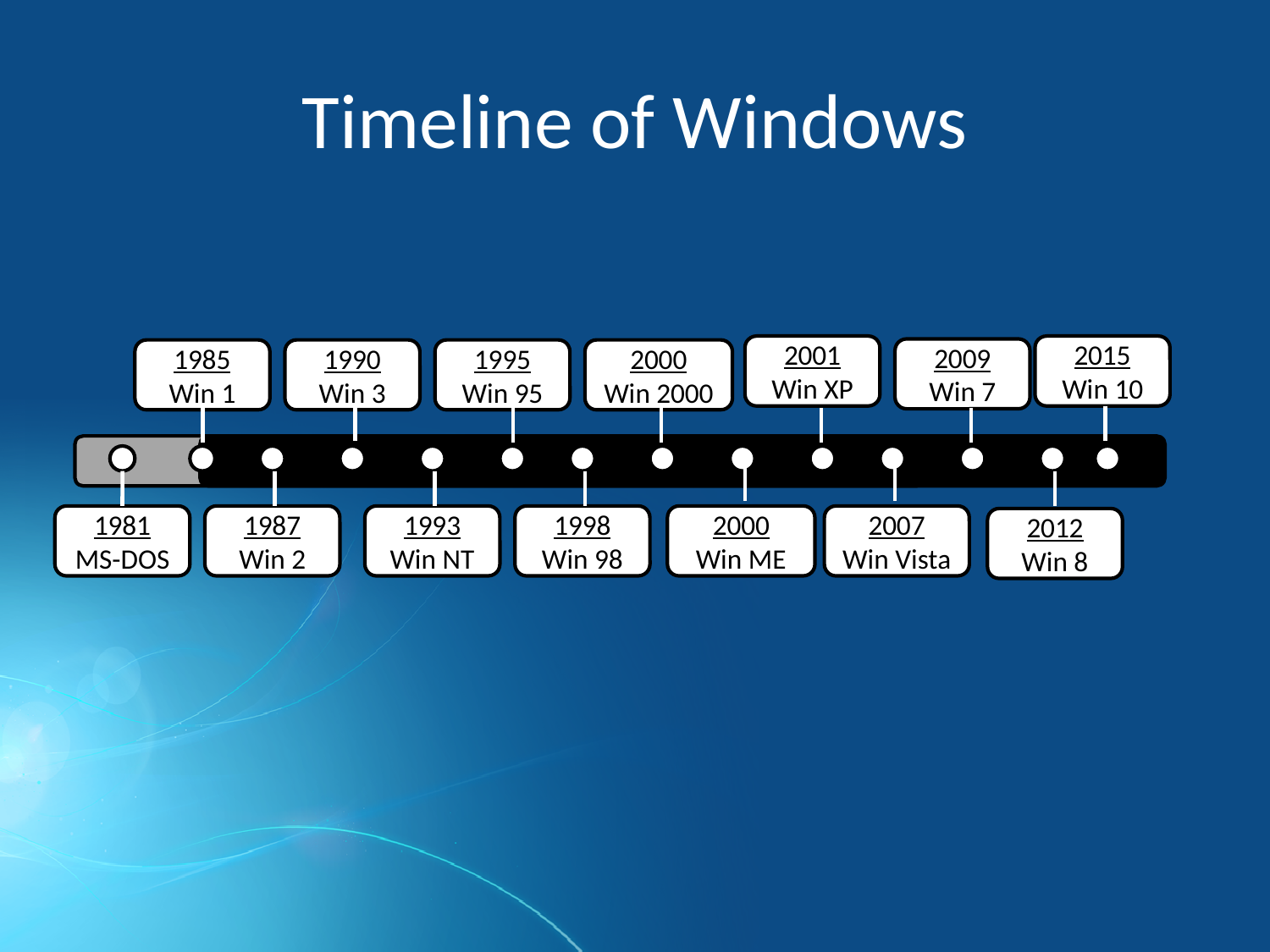

# Timeline of Windows
2001
Win XP
2015
Win 10
2009
Win 7
1985
Win 1
1990
Win 3
1995
Win 95
2000
Win 2000

1981
MS-DOS
1987
Win 2
1993
Win NT
1998
Win 98
2000
Win ME
2007
Win Vista
2012
Win 8